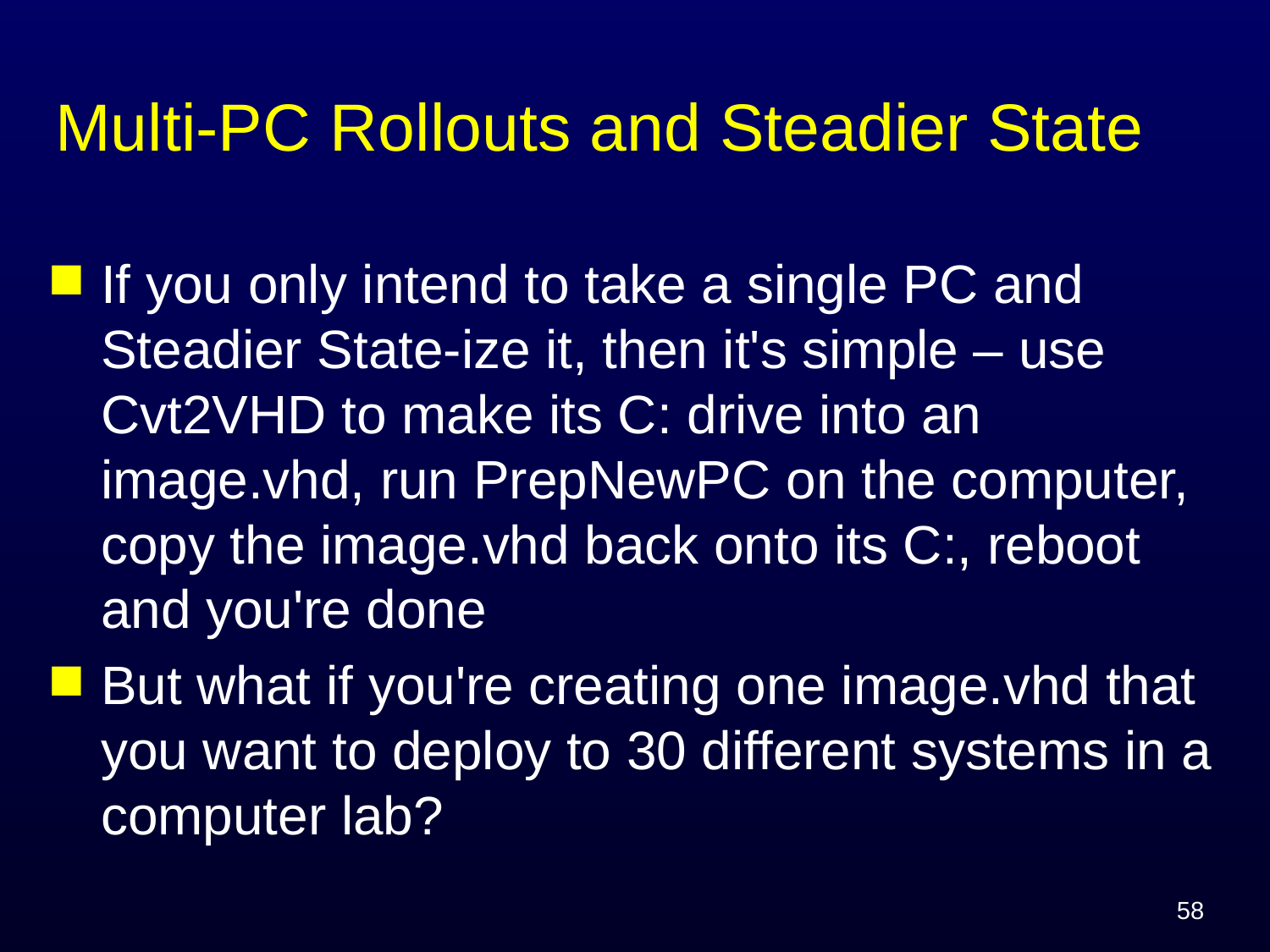

# Multi-PC Rollouts and Steadier State
If you only intend to take a single PC and Steadier State-ize it, then it's simple – use Cvt2VHD to make its C: drive into an image.vhd, run PrepNewPC on the computer, copy the image.vhd back onto its C:, reboot and you're done
But what if you're creating one image.vhd that you want to deploy to 30 different systems in a computer lab?
58